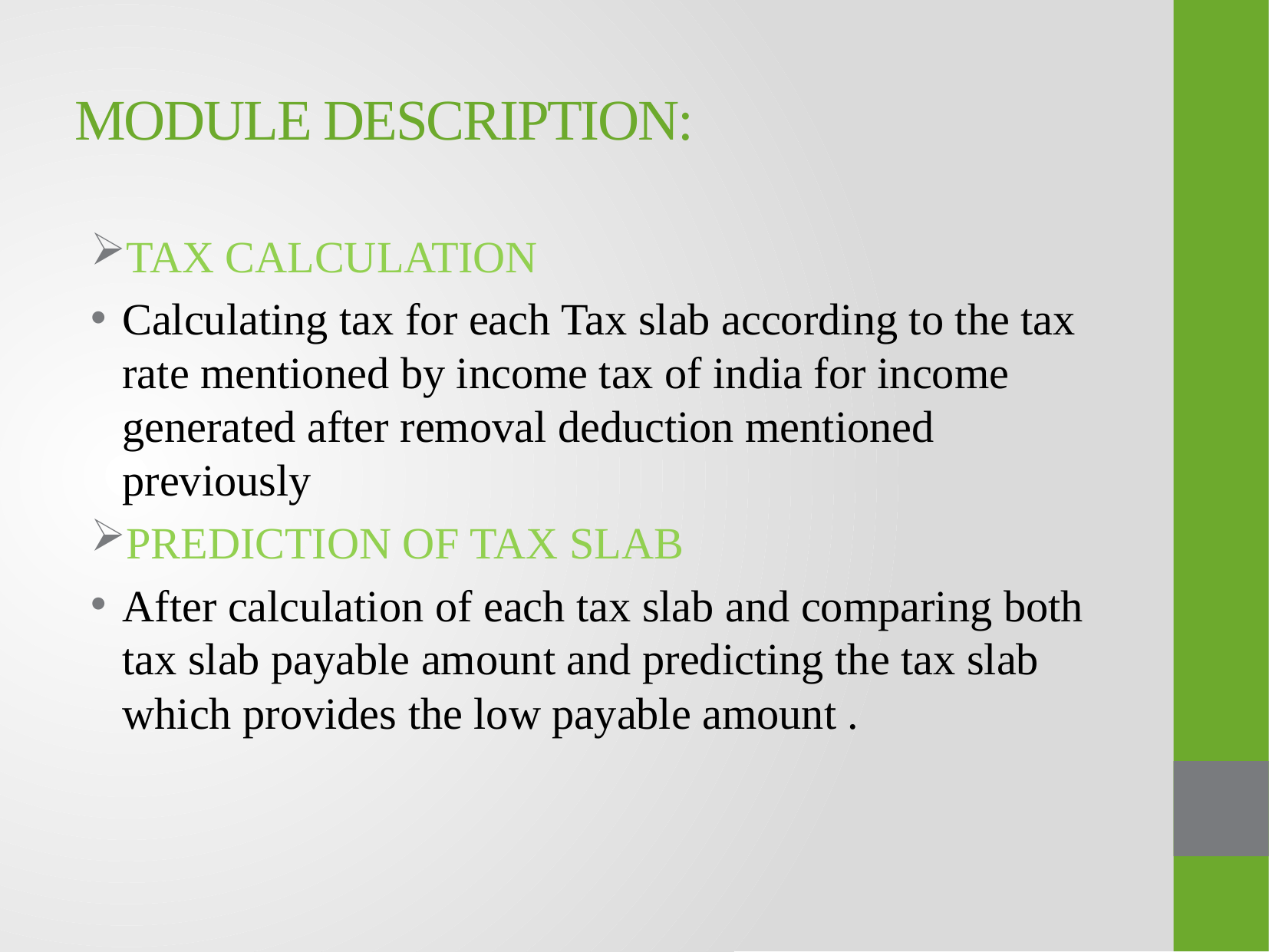

# MODULE DESCRIPTION:
TAX CALCULATION
Calculating tax for each Tax slab according to the tax rate mentioned by income tax of india for income generated after removal deduction mentioned previously
PREDICTION OF TAX SLAB
After calculation of each tax slab and comparing both tax slab payable amount and predicting the tax slab which provides the low payable amount .